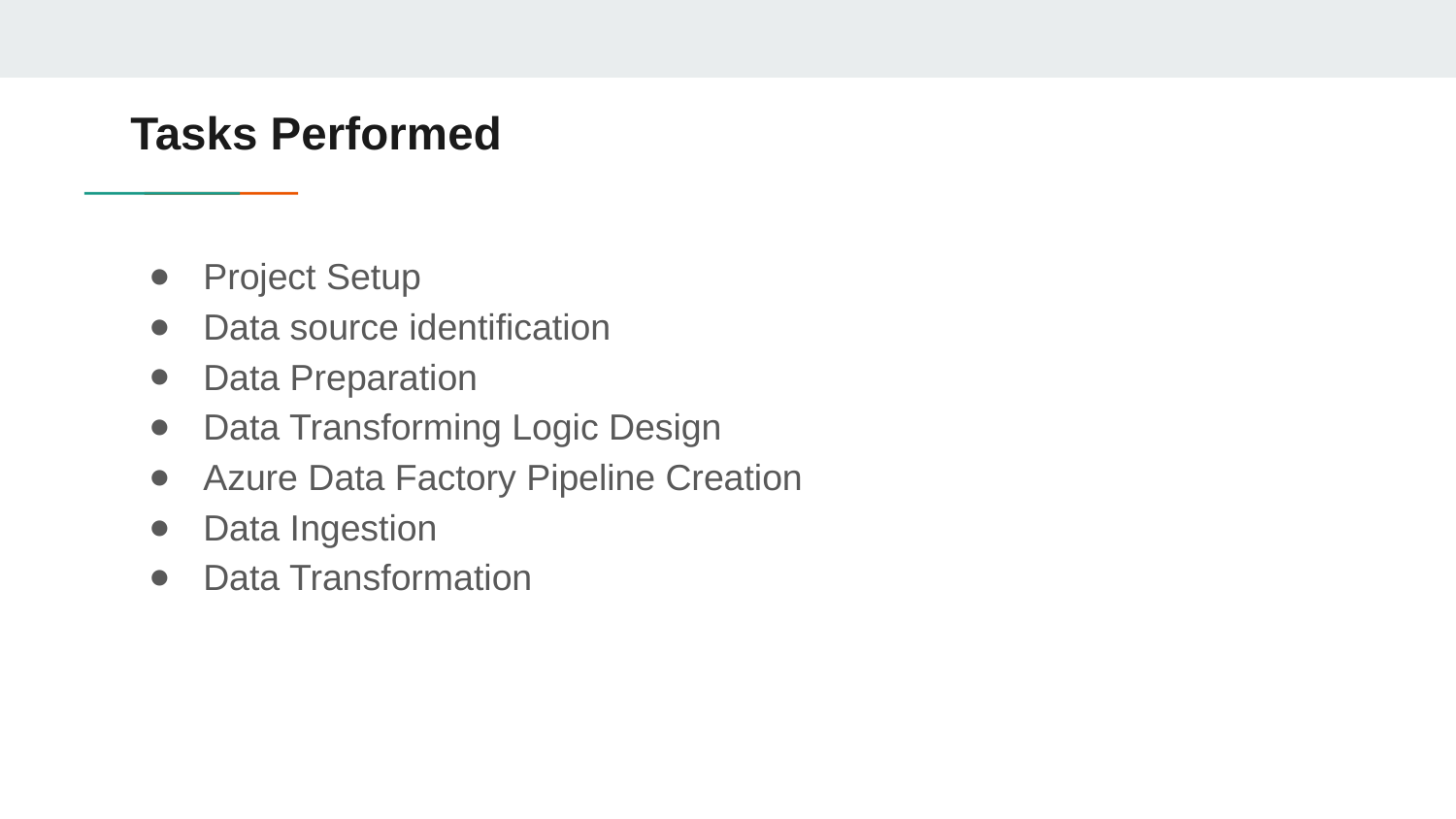

# Tasks Performed
Project Setup
Data source identification
Data Preparation
Data Transforming Logic Design
Azure Data Factory Pipeline Creation
Data Ingestion
Data Transformation